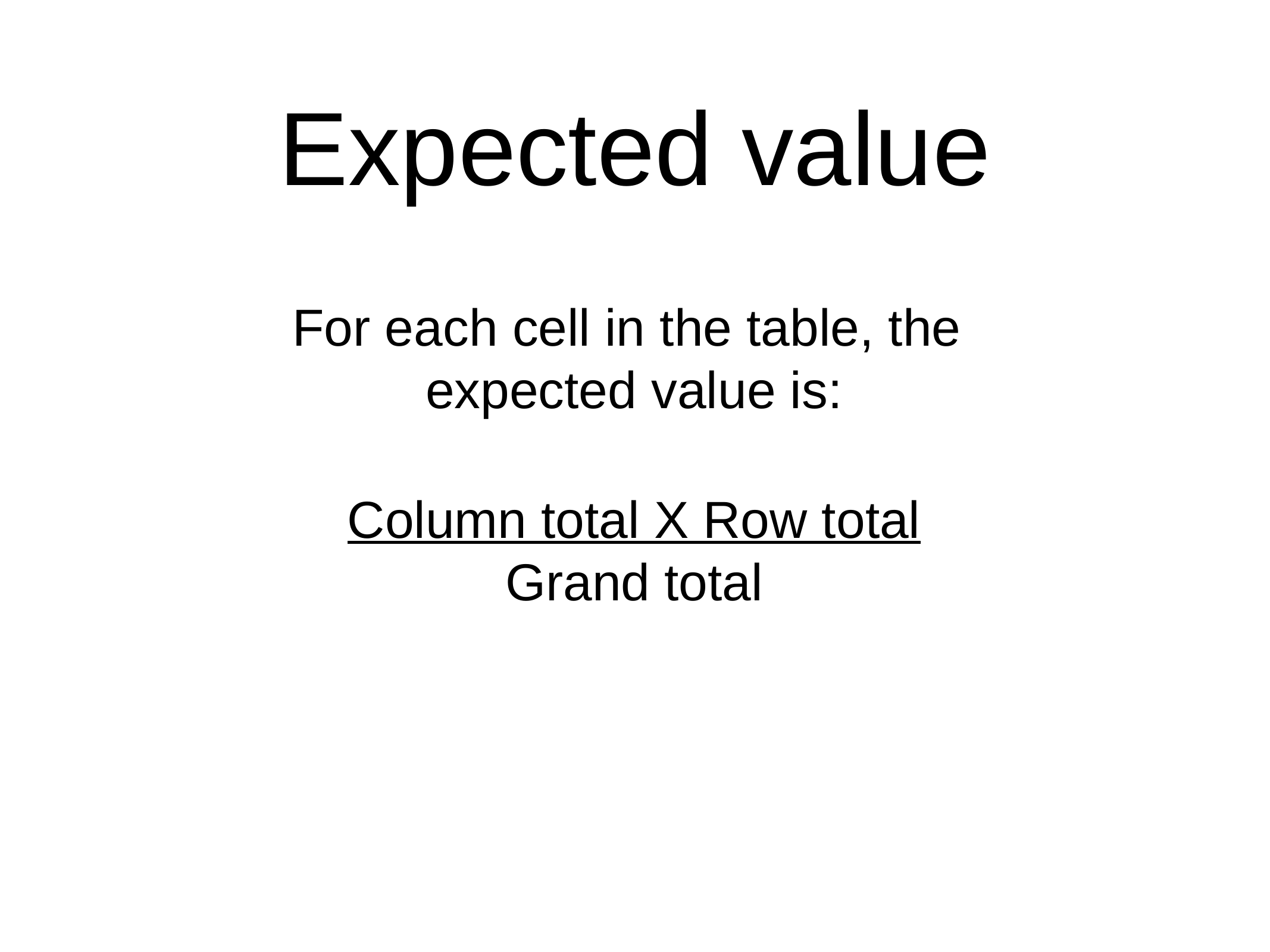

# Expected value
For each cell in the table, the
expected value is:
Column total X Row total
Grand total